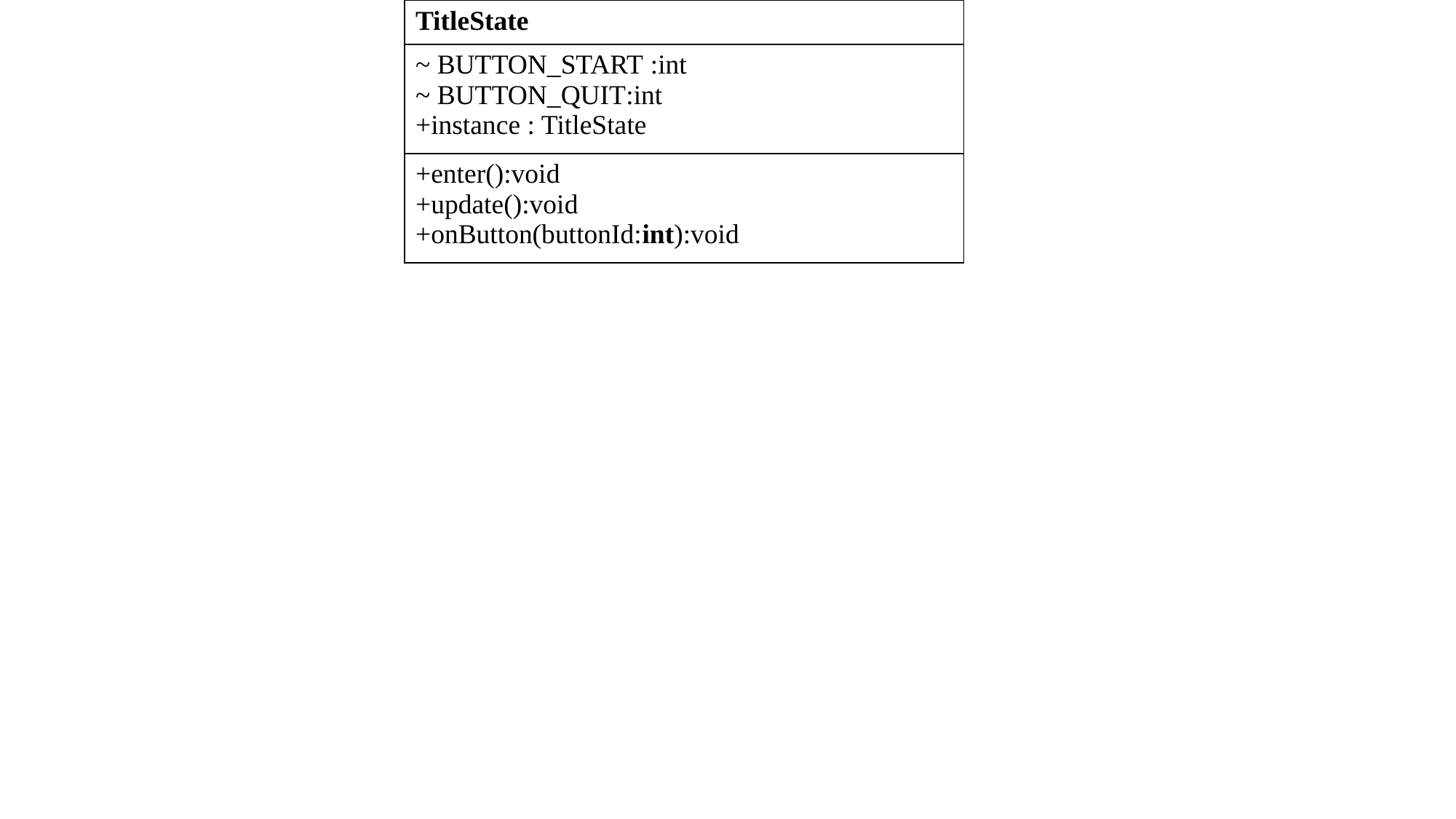

| TitleState |
| --- |
| ~ BUTTON\_START :int ~ BUTTON\_QUIT:int +instance : TitleState |
| +enter():void +update():void +onButton(buttonId:int):void |